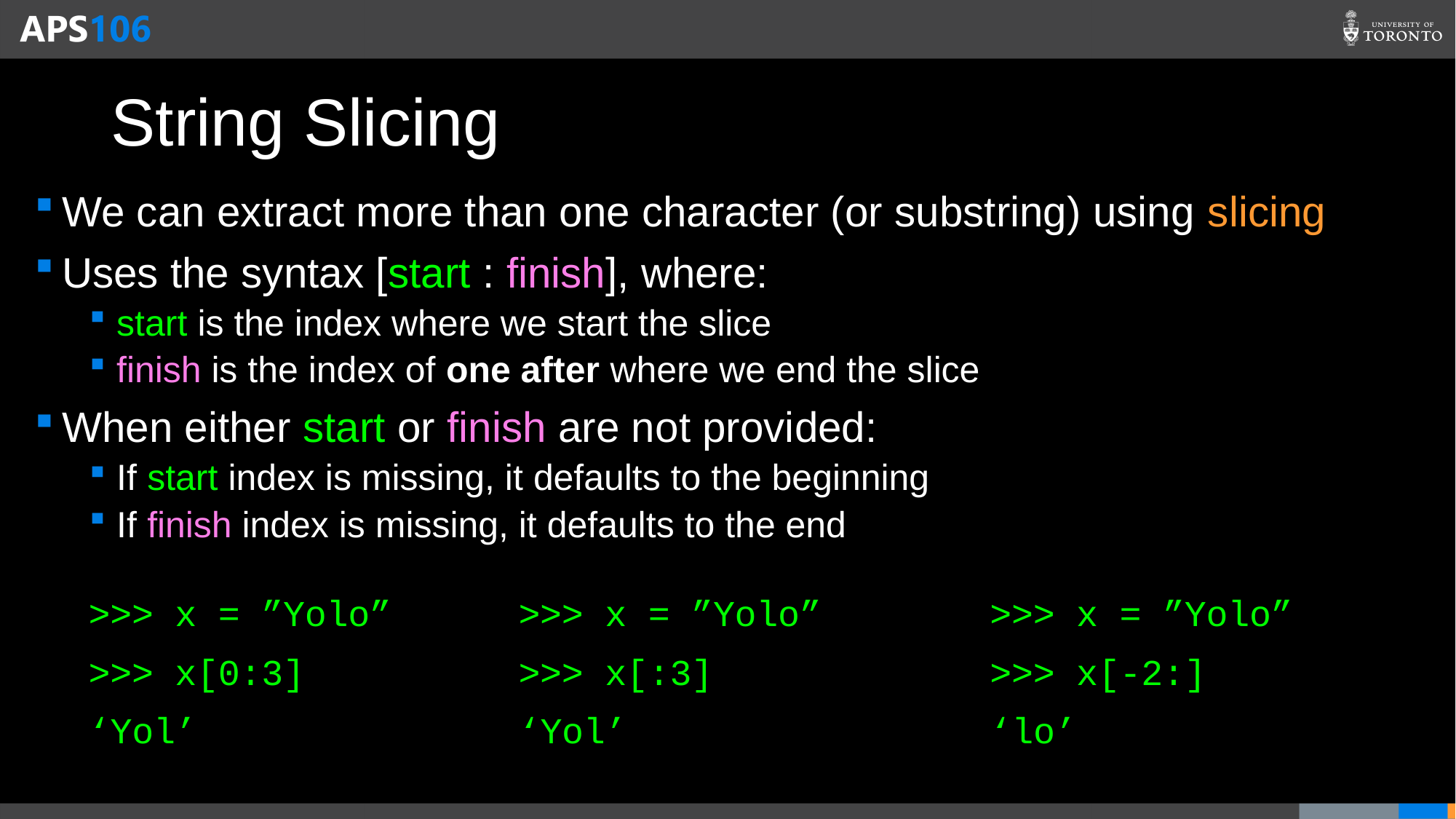

# String Slicing
We can extract more than one character (or substring) using slicing
Uses the syntax [start : finish], where:
start is the index where we start the slice
finish is the index of one after where we end the slice
When either start or finish are not provided:
If start index is missing, it defaults to the beginning
If finish index is missing, it defaults to the end

>>> x = ”Yolo”
>>> x[:3]
‘Yol’
>>> x = ”Yolo”
>>> x[-2:]
‘lo’
>>> x = ”Yolo”
>>> x[0:3]
‘Yol’